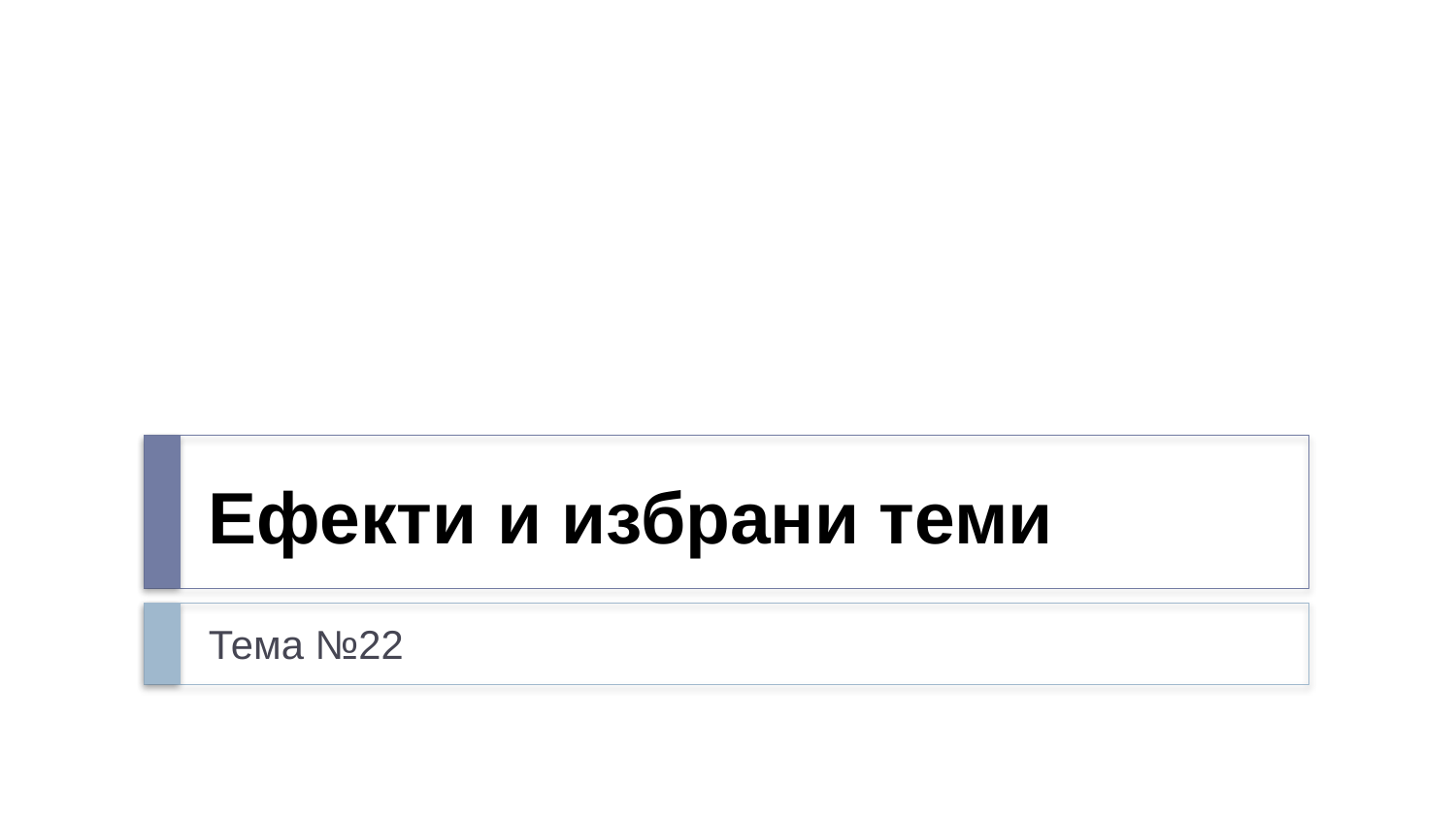

# Ефекти и избрани теми
Тема №22